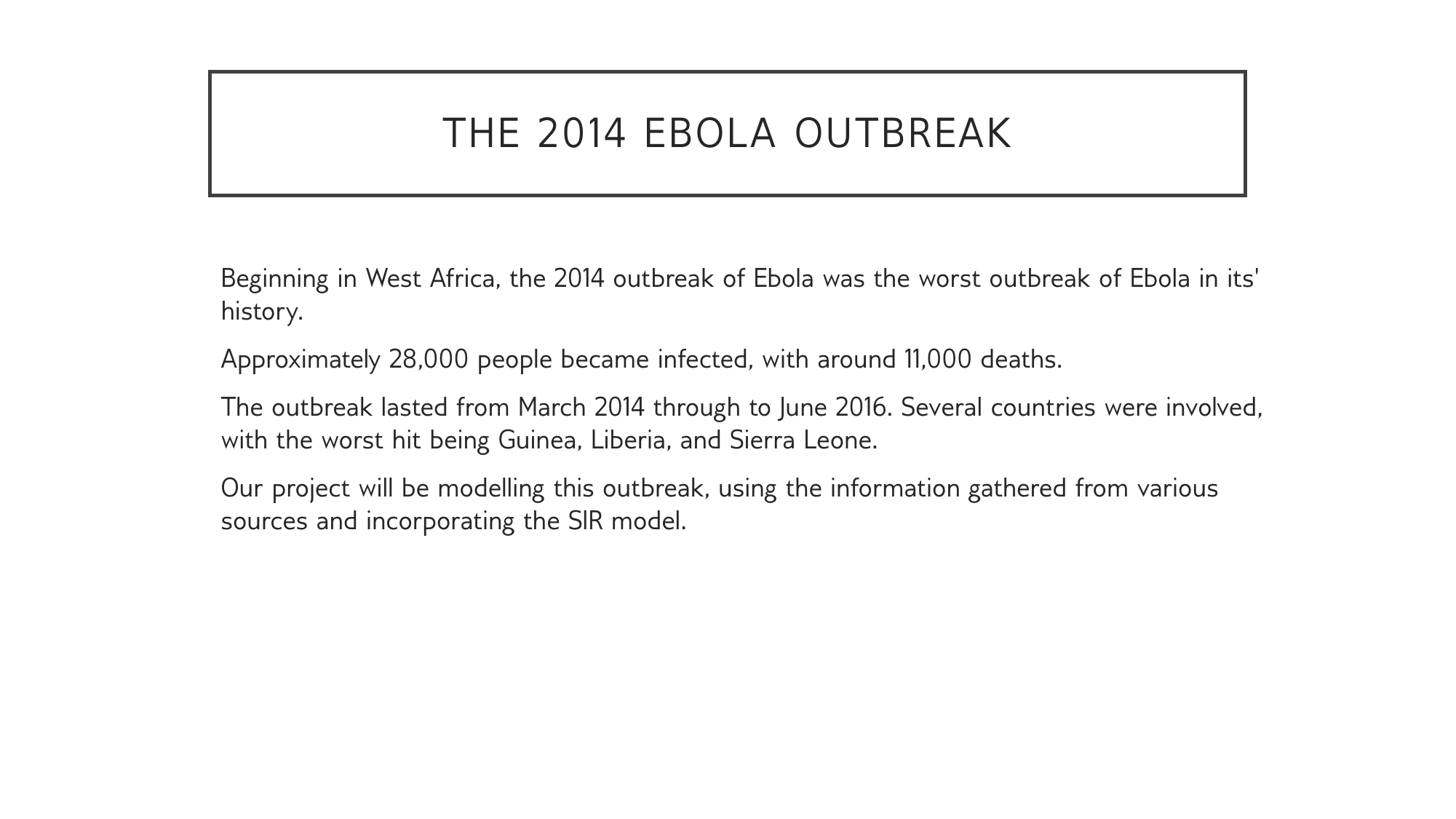

# The 2014 Ebola Outbreak
Beginning in West Africa, the 2014 outbreak of Ebola was the worst outbreak of Ebola in its' history.
Approximately 28,000 people became infected, with around 11,000 deaths.
The outbreak lasted from March 2014 through to June 2016. Several countries were involved, with the worst hit being Guinea, Liberia, and Sierra Leone.
Our project will be modelling this outbreak, using the information gathered from various sources and incorporating the SIR model.